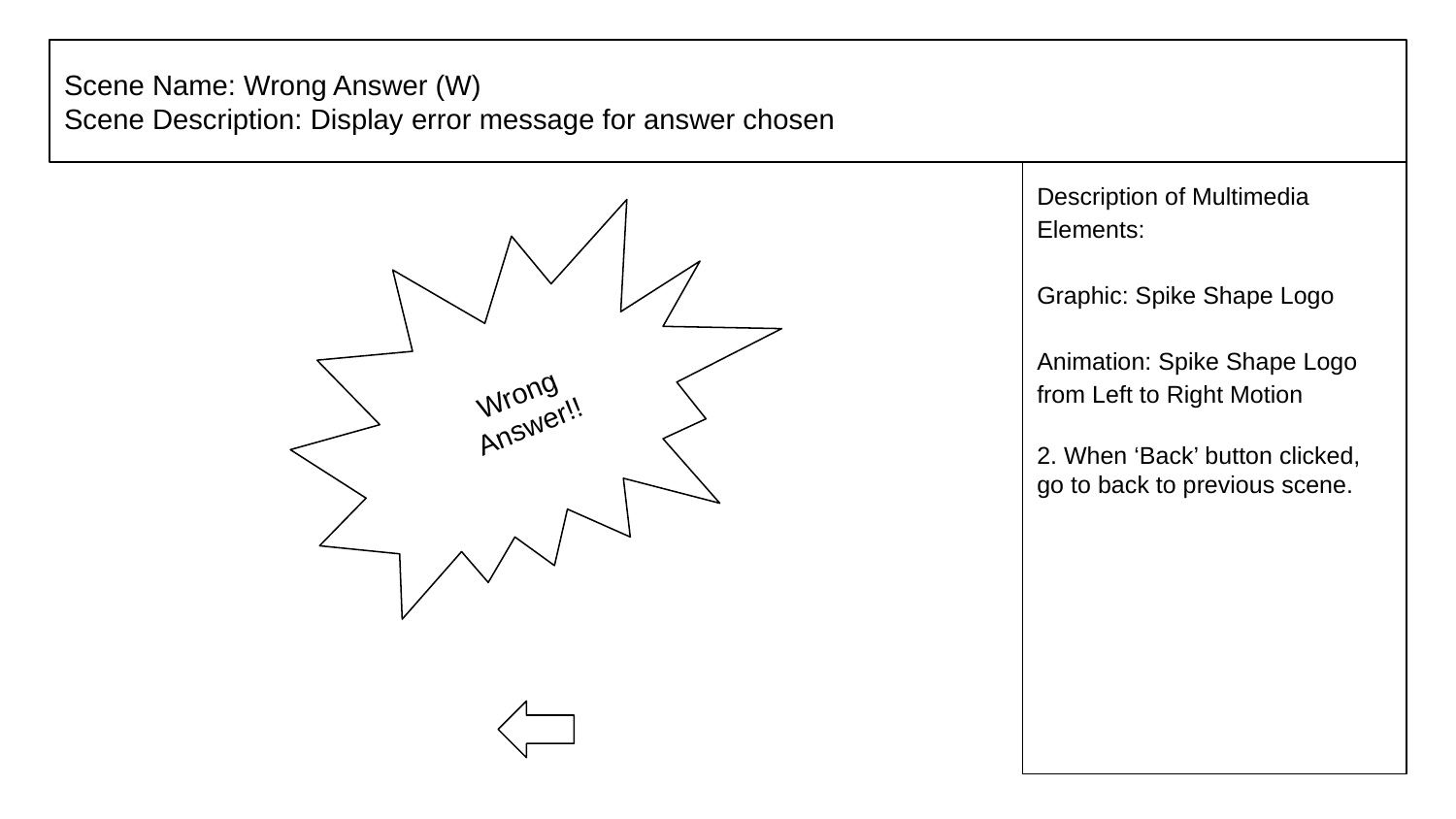

# Scene Name: Wrong Answer (W)
Scene Description: Display error message for answer chosen
Description of Multimedia Elements:
Graphic: Spike Shape Logo
Animation: Spike Shape Logo from Left to Right Motion
2. When ‘Back’ button clicked, go to back to previous scene.

Wrong
Answer!!